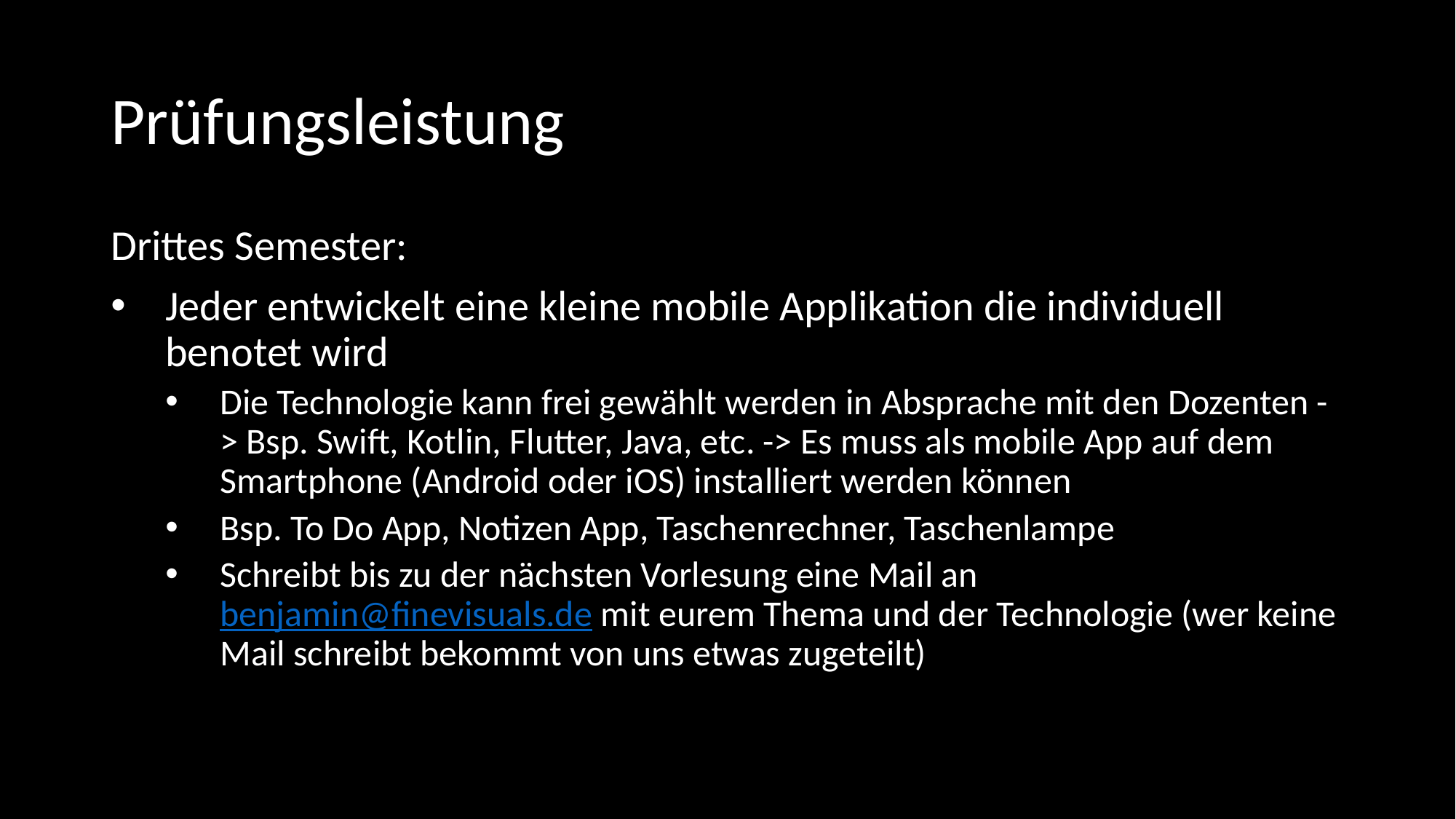

# Prüfungsleistung
Drittes Semester:
Jeder entwickelt eine kleine mobile Applikation die individuell benotet wird
Die Technologie kann frei gewählt werden in Absprache mit den Dozenten -> Bsp. Swift, Kotlin, Flutter, Java, etc. -> Es muss als mobile App auf dem Smartphone (Android oder iOS) installiert werden können
Bsp. To Do App, Notizen App, Taschenrechner, Taschenlampe
Schreibt bis zu der nächsten Vorlesung eine Mail an benjamin@finevisuals.de mit eurem Thema und der Technologie (wer keine Mail schreibt bekommt von uns etwas zugeteilt)